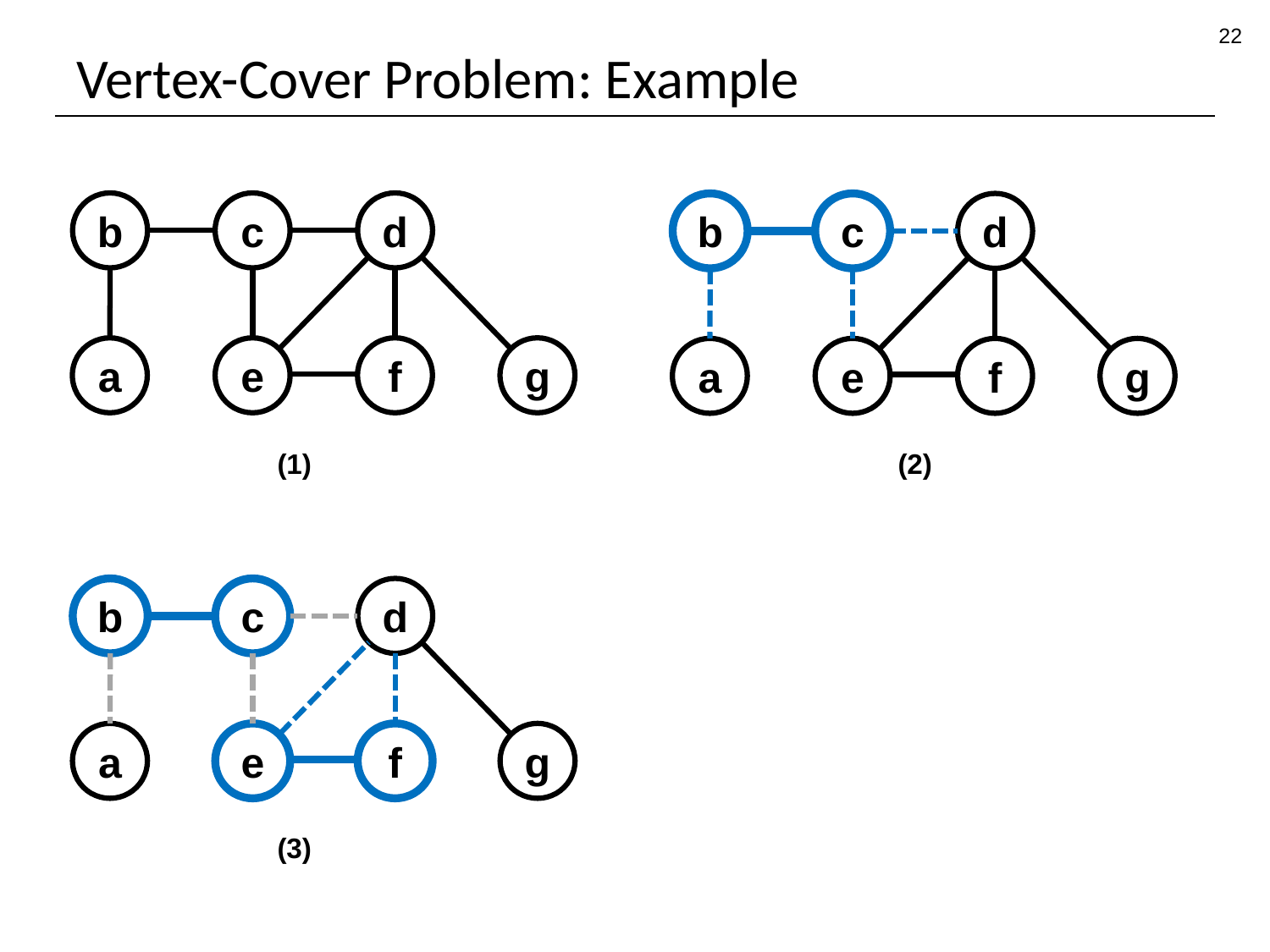

22
# Vertex-Cover Problem: Example

b
c
d
a
e
f
g
b
c
d
a
e
f
g
(1)
(2)
b
c
d
a
e
f
g
(3)